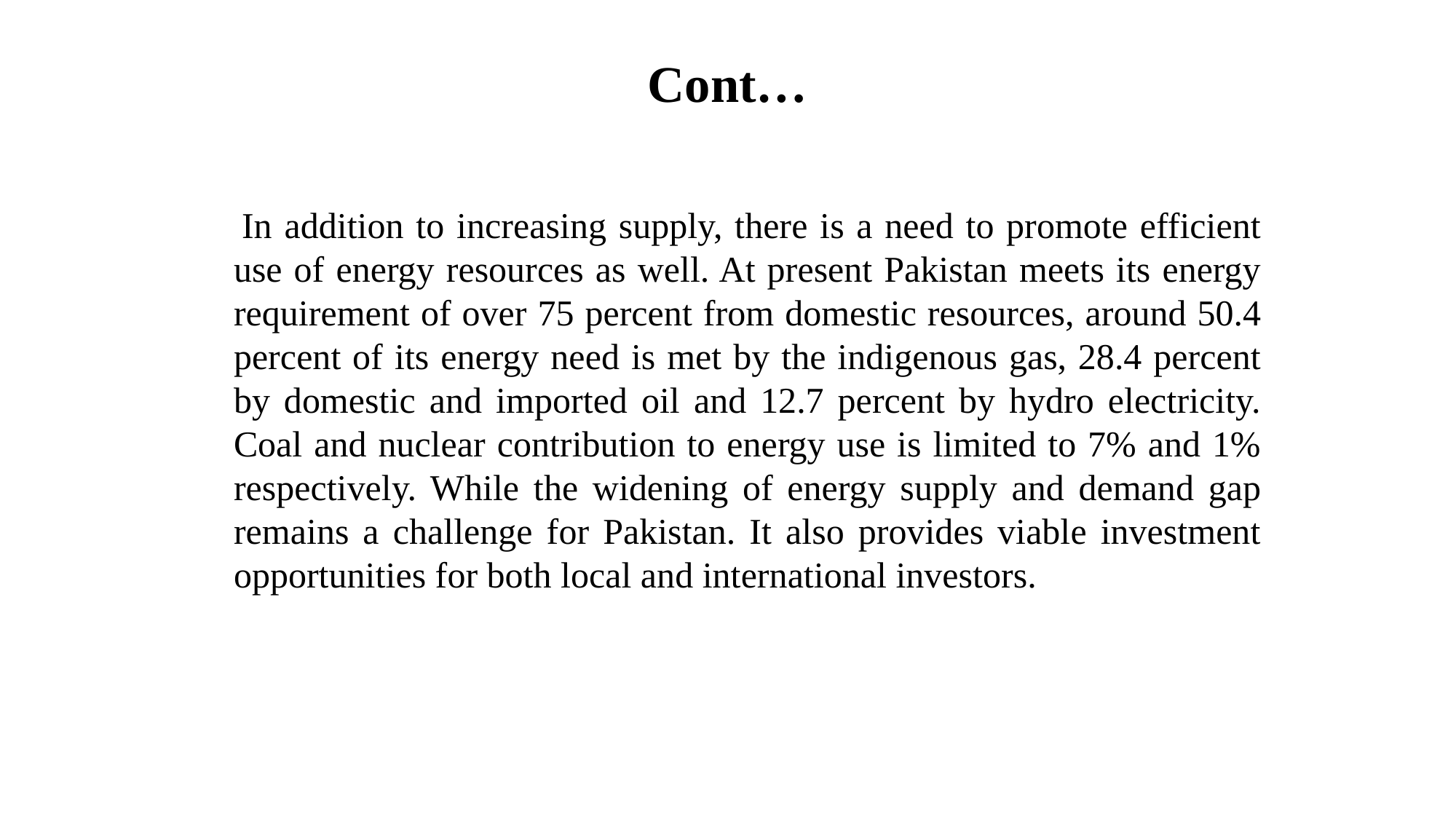

# Cont…

    In addition to increasing supply, there is a need to promote efficient use of energy resources as well. At present Pakistan meets its energy requirement of over 75 percent from domestic resources, around 50.4 percent of its energy need is met by the indigenous gas, 28.4 percent by domestic and imported oil and 12.7 percent by hydro electricity. Coal and nuclear contribution to energy use is limited to 7% and 1% respectively. While the widening of energy supply and demand gap remains a challenge for Pakistan. It also provides viable investment opportunities for both local and international investors.